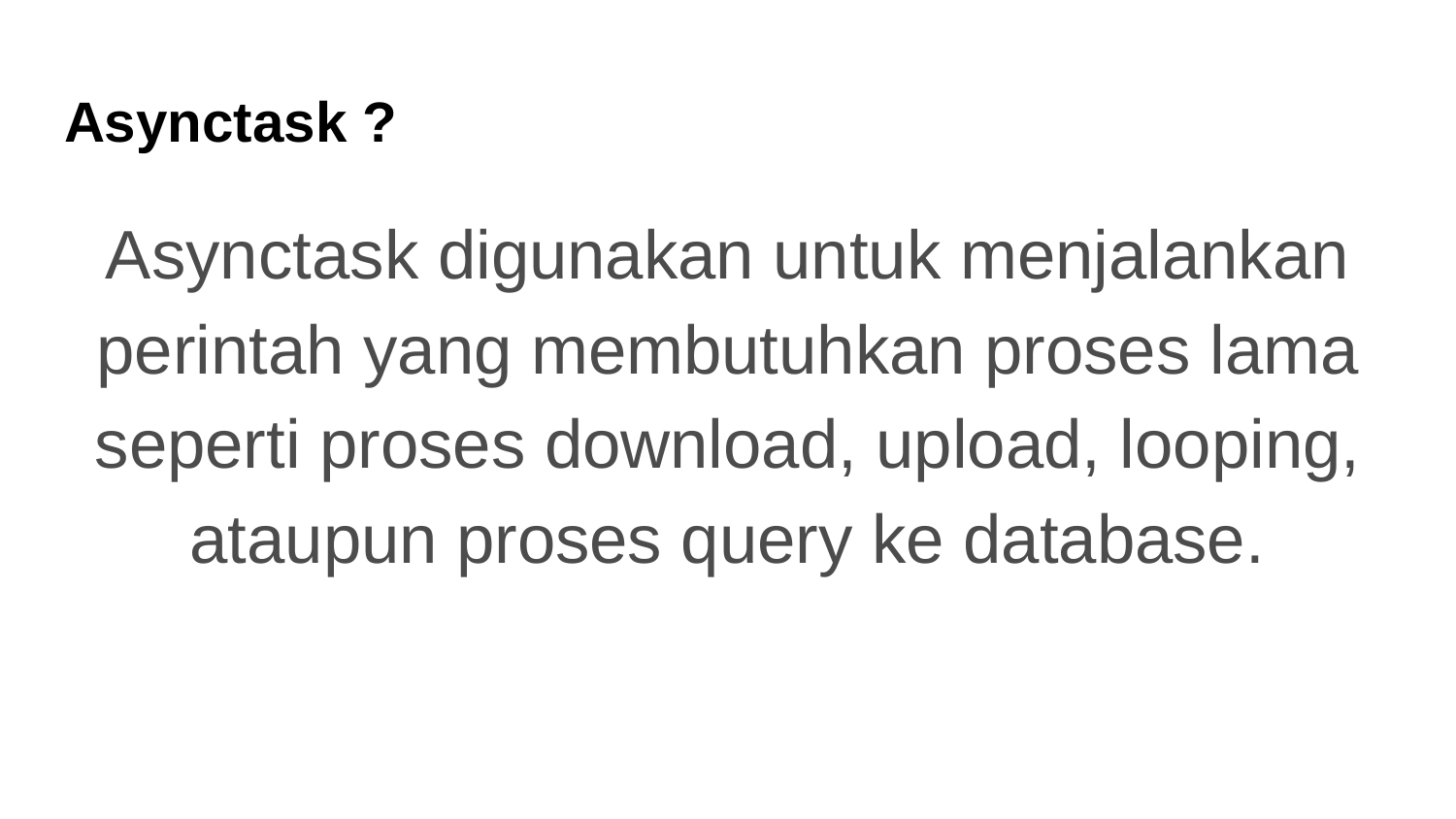

# Asynctask ?
Asynctask digunakan untuk menjalankan perintah yang membutuhkan proses lama seperti proses download, upload, looping, ataupun proses query ke database.